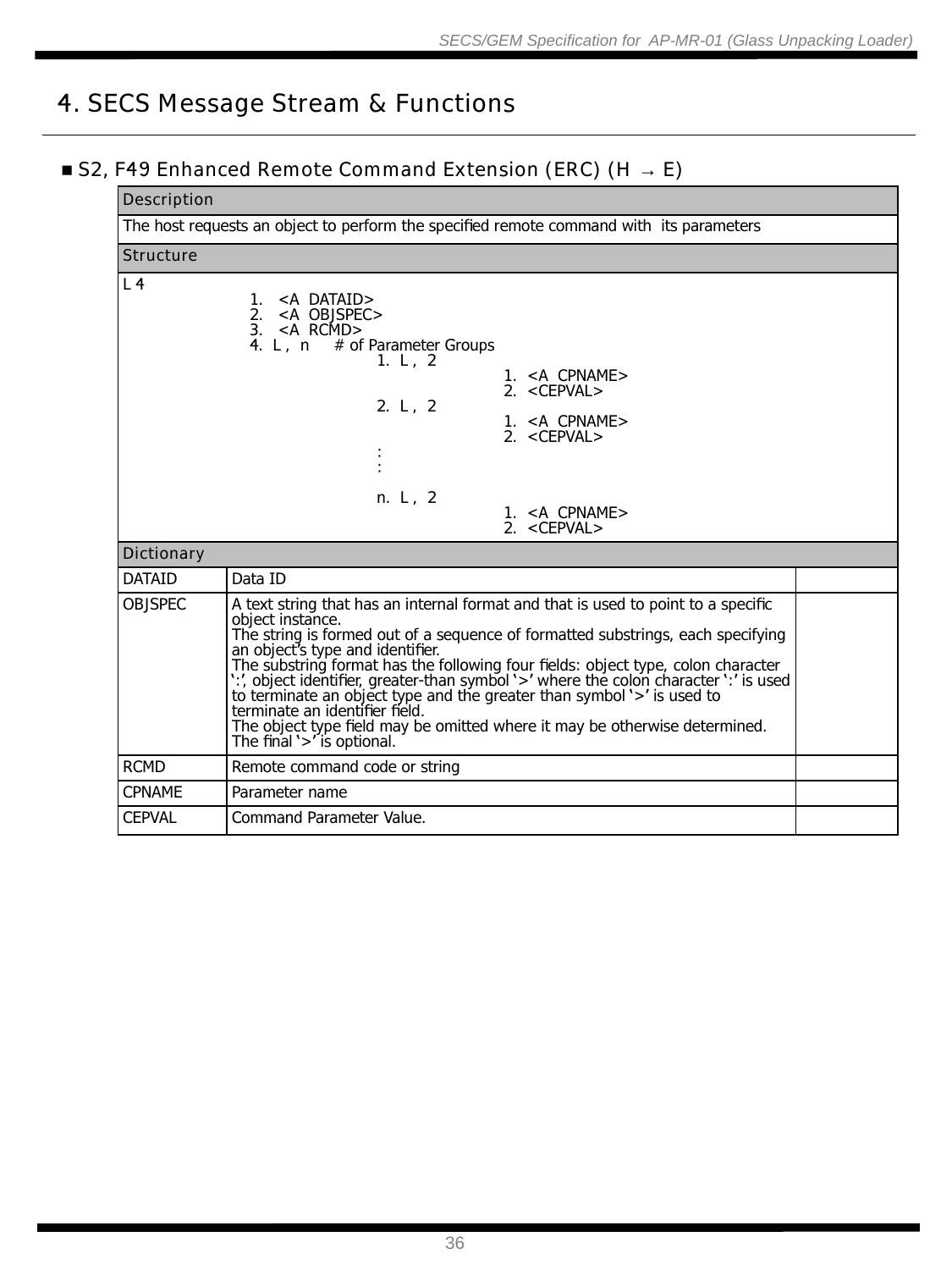

4. SECS Message Stream & Functions
| ■ S2, F49 Enhanced Remote Command Extension (ERC) (H → E) |  |  |  |
| --- | --- | --- | --- |
|  | Description |  |  |
|  | The host requests an object to perform the specified remote command with its parameters |  |  |
|  | Structure |  |  |
|  | L 4 1. <A DATAID> 2. <A OBJSPEC> 3. <A RCMD> 4. L , n # of Parameter Groups 1. L , 2 1. <A CPNAME> 2. <CEPVAL> 2. L , 2 1. <A CPNAME> 2. <CEPVAL> : : n. L , 2 1. <A CPNAME> 2. <CEPVAL> |  |  |
|  | Dictionary |  |  |
|  | DATAID | Data ID |  |
|  | OBJSPEC | A text string that has an internal format and that is used to point to a specific object instance. The string is formed out of a sequence of formatted substrings, each specifying an object’s type and identifier. The substring format has the following four fields: object type, colon character ‘:’, object identifier, greater-than symbol ‘>’ where the colon character ‘:’ is used to terminate an object type and the greater than symbol ‘>’ is used to terminate an identifier field. The object type field may be omitted where it may be otherwise determined. The final ‘>’ is optional. |  |
|  | RCMD | Remote command code or string |  |
|  | CPNAME | Parameter name |  |
|  | CEPVAL | Command Parameter Value. |  |